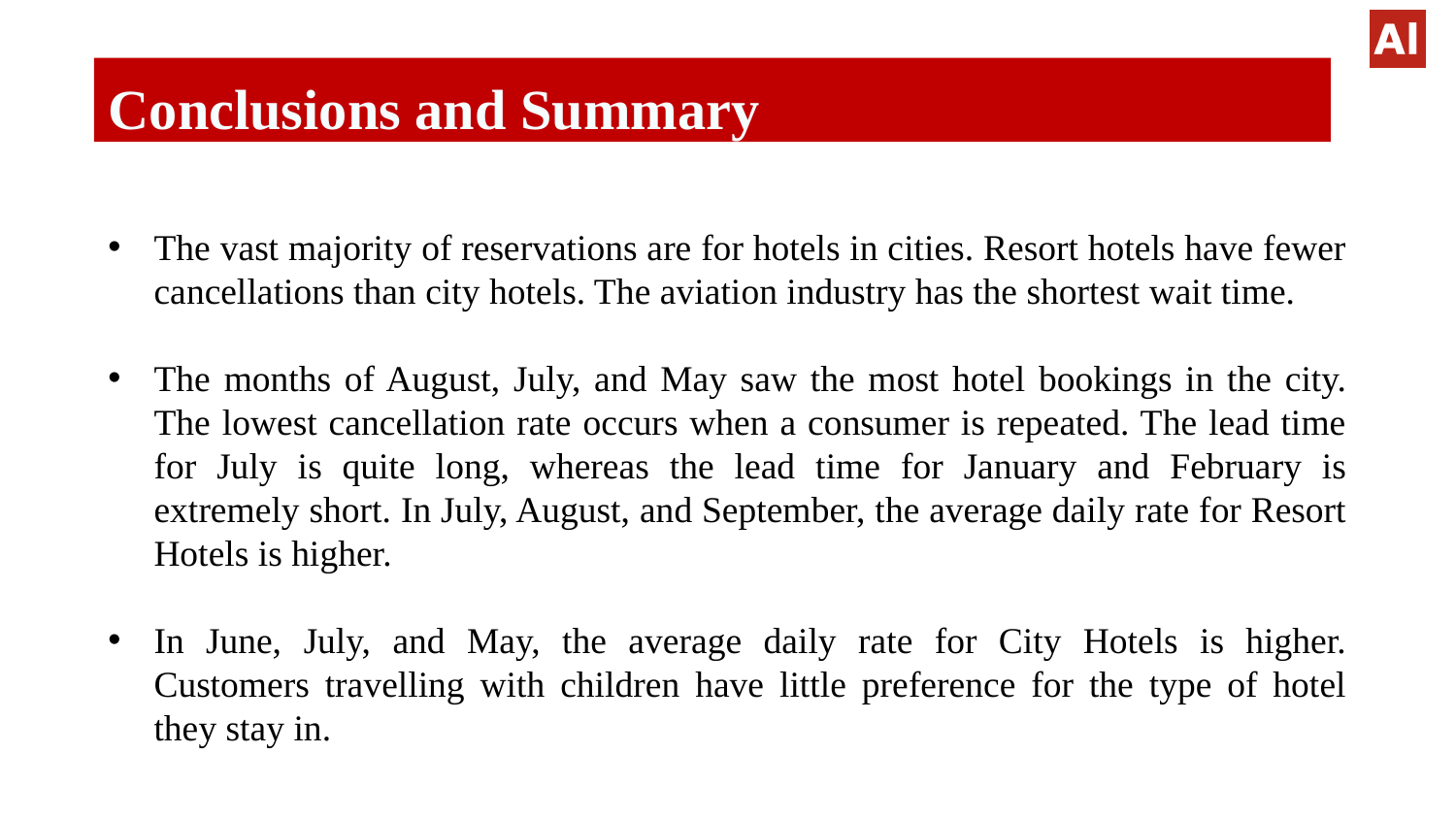

# Conclusions and Summary
The vast majority of reservations are for hotels in cities. Resort hotels have fewer cancellations than city hotels. The aviation industry has the shortest wait time.

The months of August, July, and May saw the most hotel bookings in the city. The lowest cancellation rate occurs when a consumer is repeated. The lead time for July is quite long, whereas the lead time for January and February is extremely short. In July, August, and September, the average daily rate for Resort Hotels is higher.

In June, July, and May, the average daily rate for City Hotels is higher. Customers travelling with children have little preference for the type of hotel they stay in.